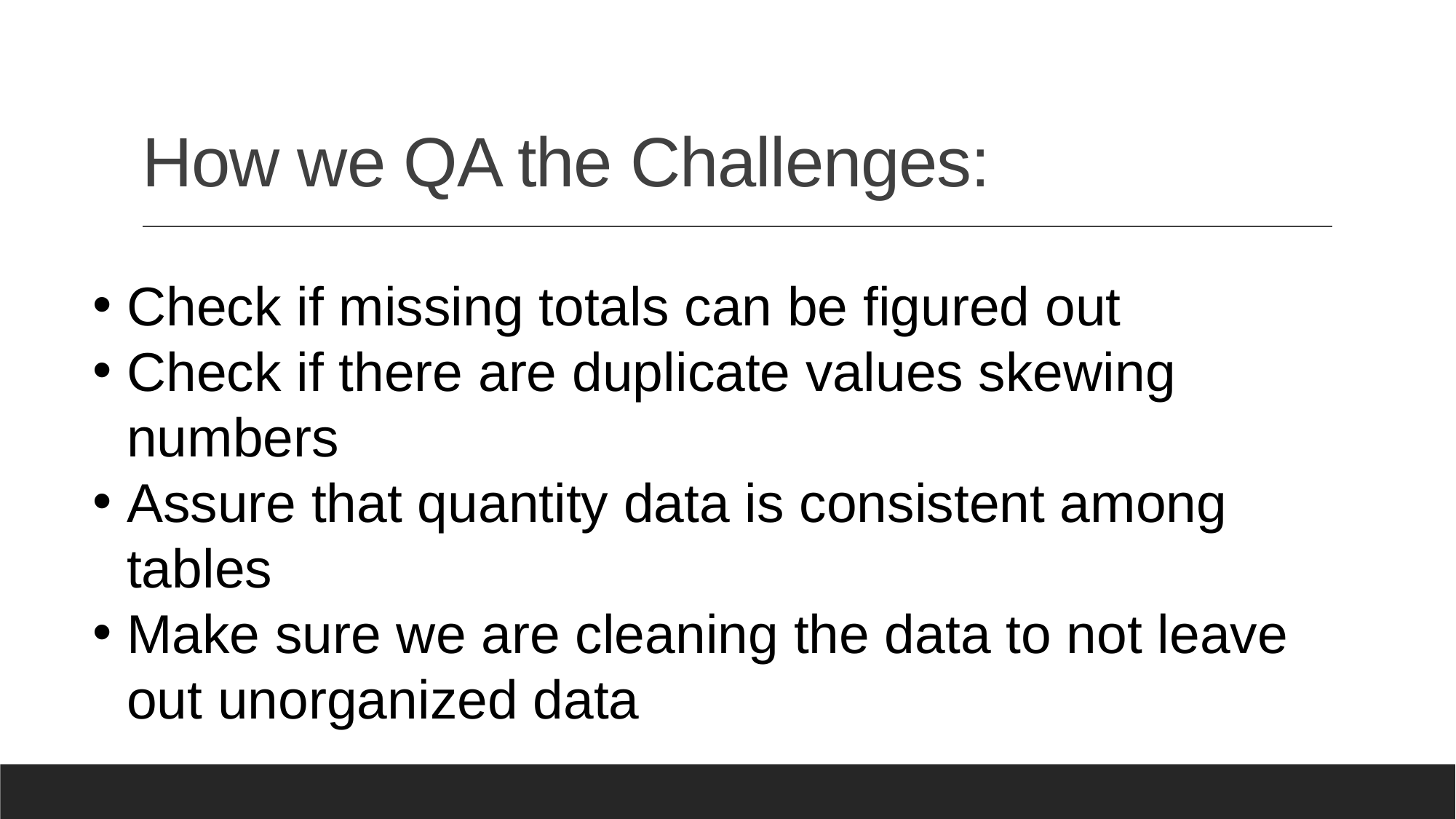

# How we QA the Challenges:
Check if missing totals can be figured out
Check if there are duplicate values skewing numbers
Assure that quantity data is consistent among tables
Make sure we are cleaning the data to not leave out unorganized data